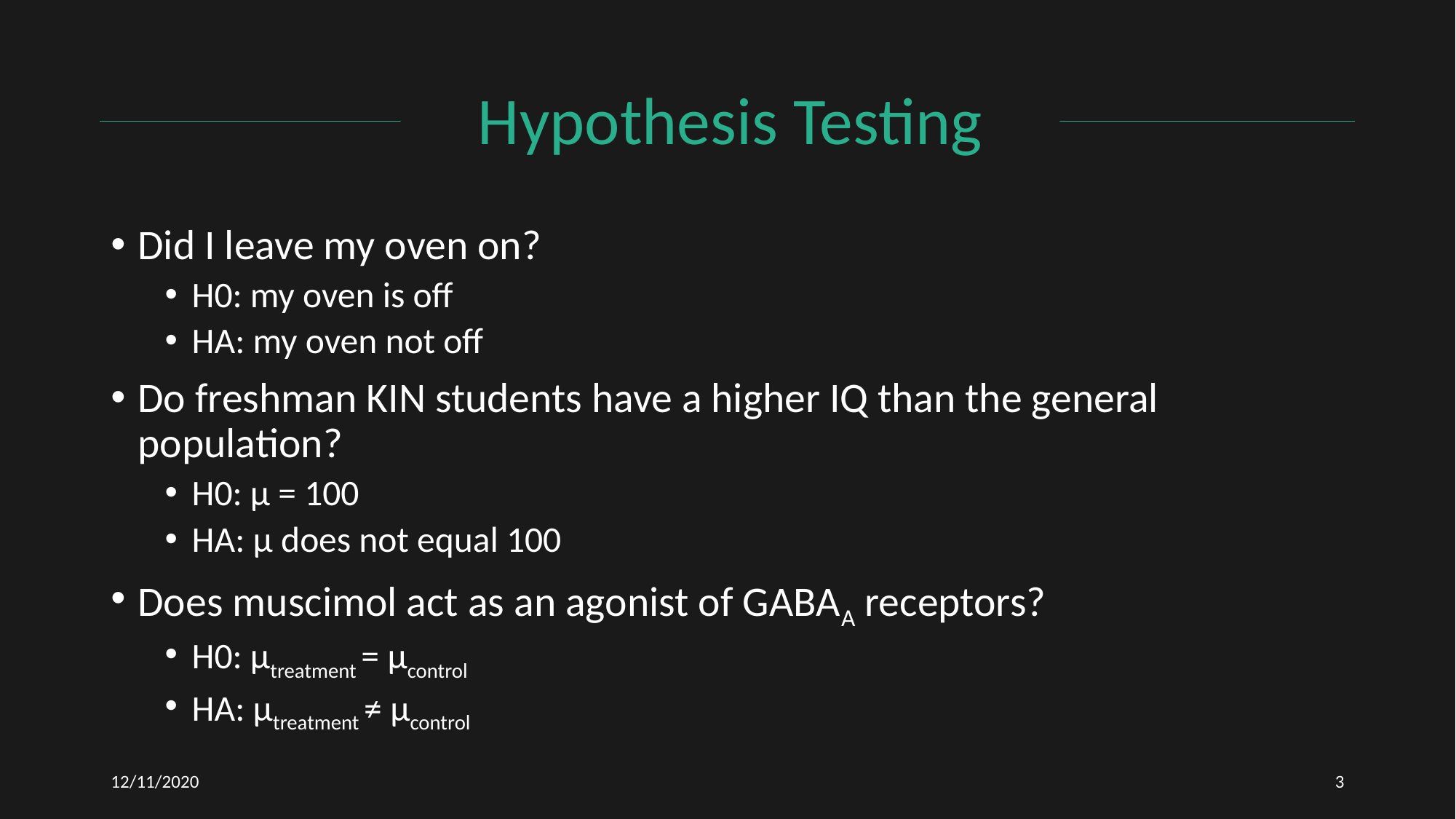

# Hypothesis Testing
Did I leave my oven on?
H0: my oven is off
HA: my oven not off
Do freshman KIN students have a higher IQ than the general population?
H0: μ = 100
HA: μ does not equal 100
Does muscimol act as an agonist of GABAA receptors?
H0: μtreatment = μcontrol
HA: μtreatment ≠ μcontrol
12/11/2020
3